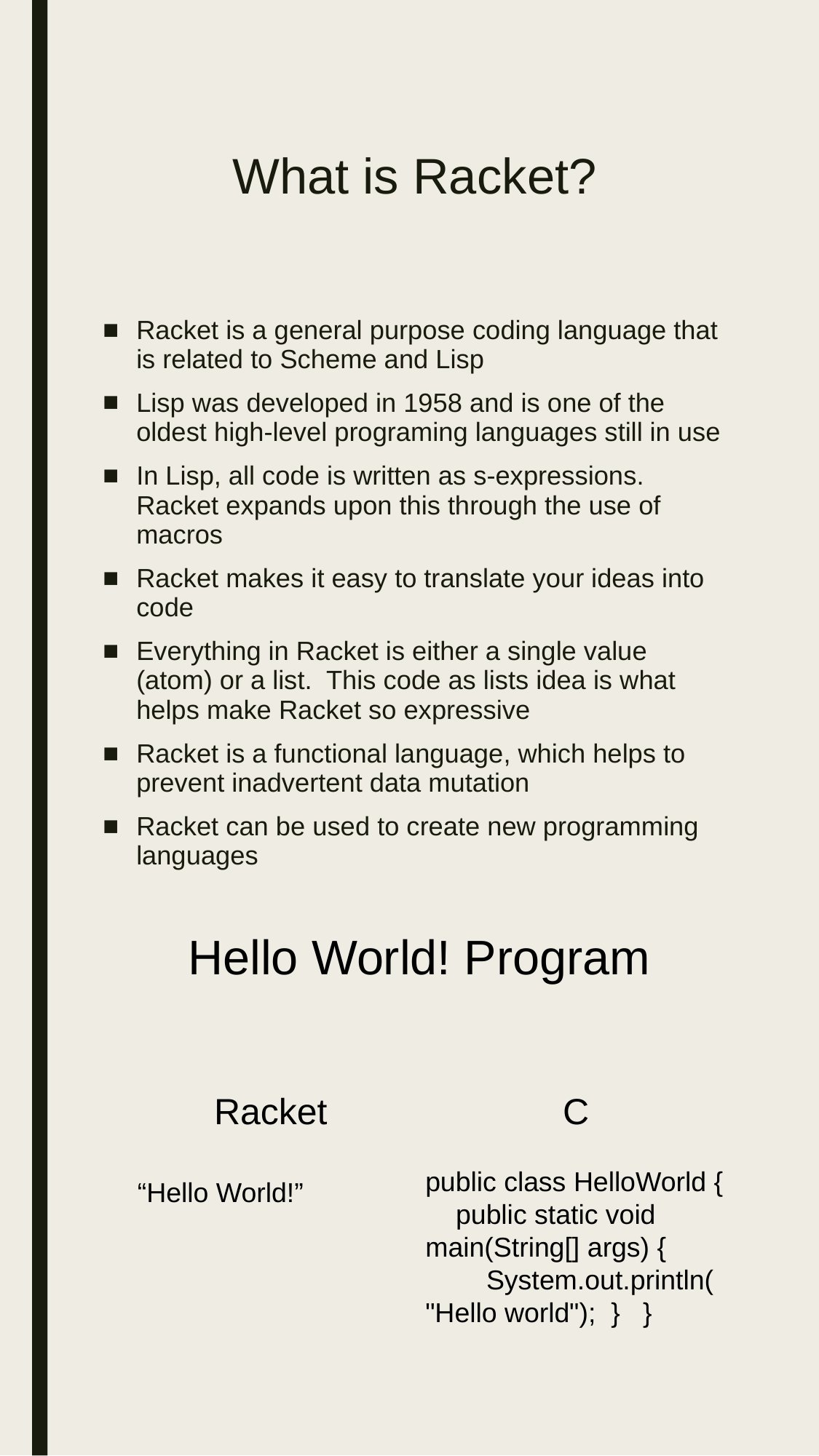

# What is Racket?
Racket is a general purpose coding language that is related to Scheme and Lisp
Lisp was developed in 1958 and is one of the oldest high-level programing languages still in use
In Lisp, all code is written as s-expressions.  Racket expands upon this through the use of macros
Racket makes it easy to translate your ideas into code
Everything in Racket is either a single value (atom) or a list.  This code as lists idea is what helps make Racket so expressive
Racket is a functional language, which helps to prevent inadvertent data mutation
Racket can be used to create new programming languages
Hello World! Program
Racket

“Hello World!”
C

public class HelloWorld {
    public static void main(String[] args) {
        System.out.println(
"Hello world");  }   }